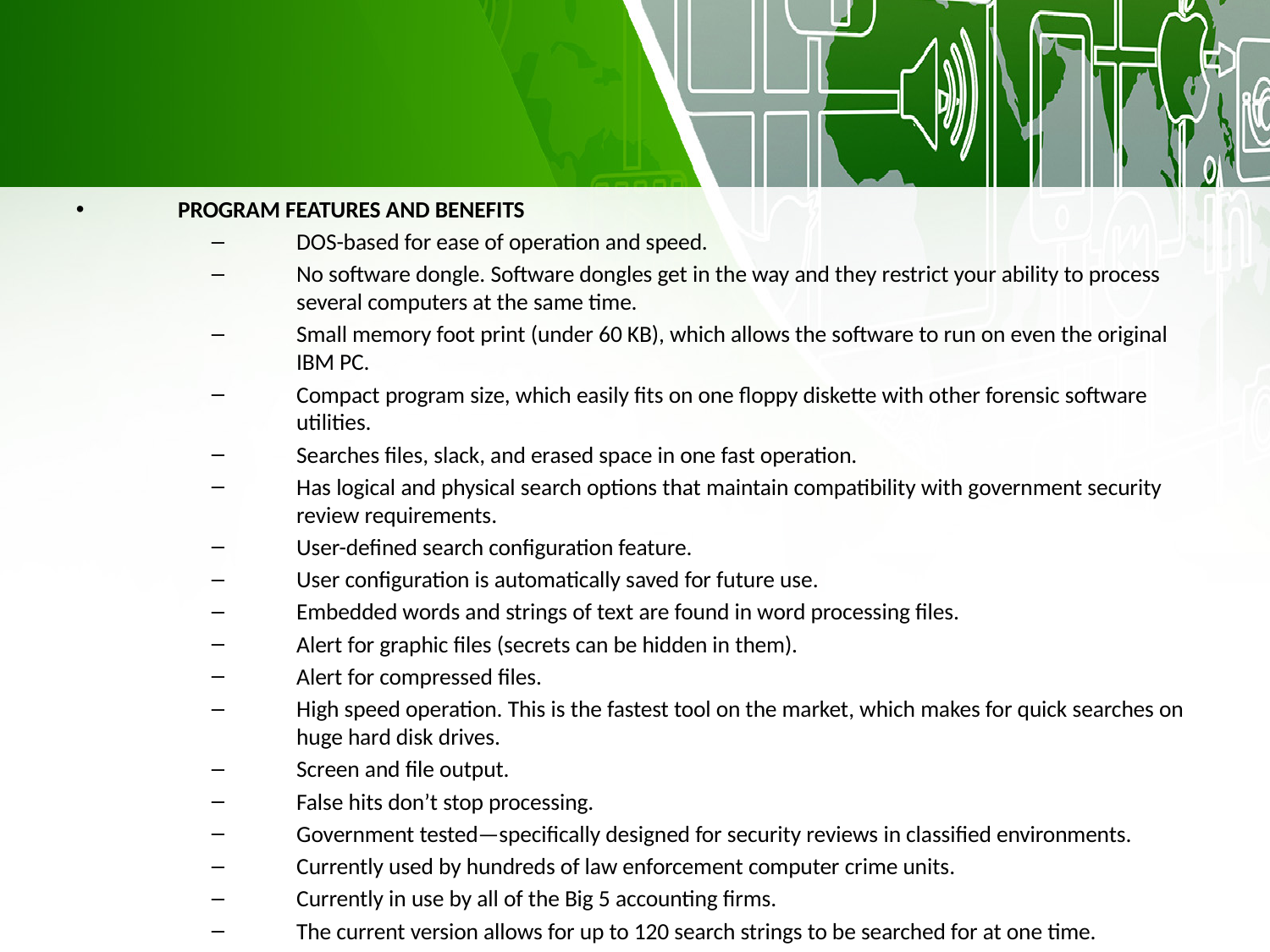

PROGRAM FEATURES AND BENEFITS
DOS-based for ease of operation and speed.
No software dongle. Software dongles get in the way and they restrict your ability to process several computers at the same time.
Small memory foot print (under 60 KB), which allows the software to run on even the original IBM PC.
Compact program size, which easily fits on one floppy diskette with other forensic software utilities.
Searches files, slack, and erased space in one fast operation.
Has logical and physical search options that maintain compatibility with government security review requirements.
User-defined search configuration feature.
User configuration is automatically saved for future use.
Embedded words and strings of text are found in word processing files.
Alert for graphic files (secrets can be hidden in them).
Alert for compressed files.
High speed operation. This is the fastest tool on the market, which makes for quick searches on huge hard disk drives.
Screen and file output.
False hits don’t stop processing.
Government tested—specifically designed for security reviews in classified environments.
Currently used by hundreds of law enforcement computer crime units.
Currently in use by all of the Big 5 accounting firms.
The current version allows for up to 120 search strings to be searched for at one time.